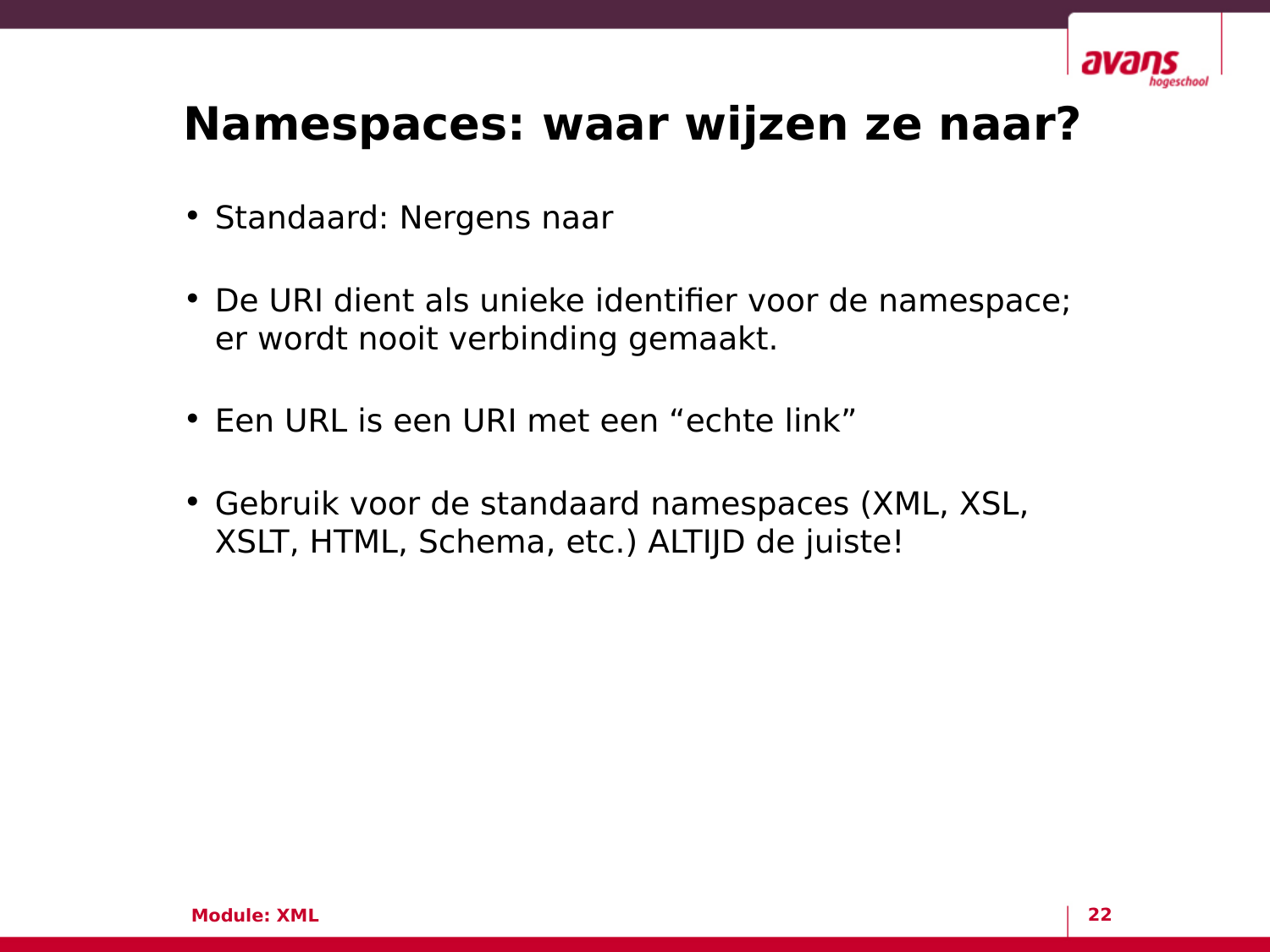

# Namespaces: waar wijzen ze naar?
Standaard: Nergens naar
De URI dient als unieke identifier voor de namespace; er wordt nooit verbinding gemaakt.
Een URL is een URI met een “echte link”
Gebruik voor de standaard namespaces (XML, XSL, XSLT, HTML, Schema, etc.) ALTIJD de juiste!
22